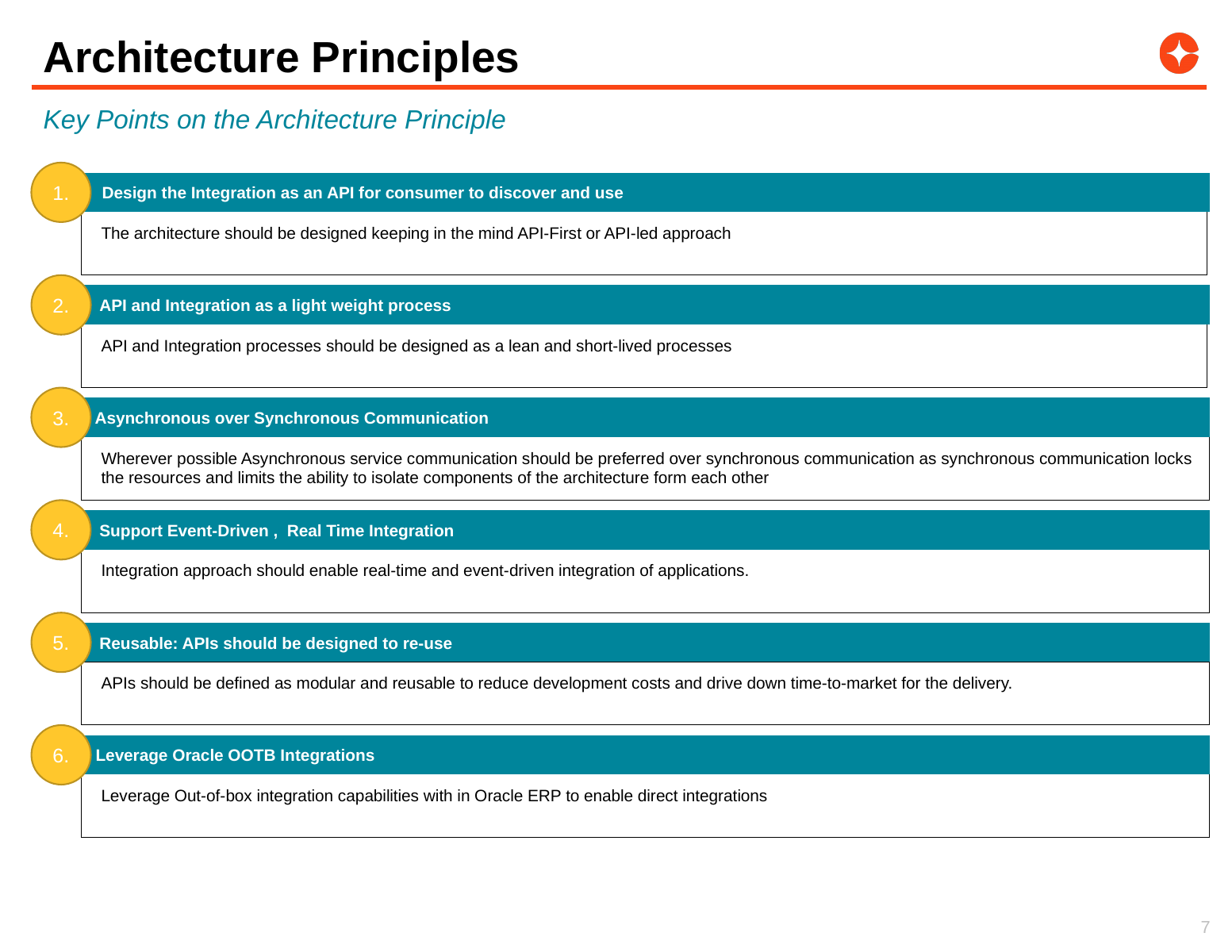

# Architecture Principles
Key Points on the Architecture Principle
1.
D    Design the Integration as an API for consumer to discover and use

The architecture should be designed keeping in the mind API-First or API-led approach
2.
      API and Integration as a light weight process

API and Integration processes should be designed as a lean and short-lived processes
3.
     Asynchronous over Synchronous Communication

Wherever possible Asynchronous service communication should be preferred over synchronous communication as synchronous communication locks the resources and limits the ability to isolate components of the architecture form each other
4.
      Support Event-Driven ,  Real Time Integration

Integration approach should enable real-time and event-driven integration of applications.
5.
      Reusable: APIs should be designed to re-use

APIs should be defined as modular and reusable to reduce development costs and drive down time-to-market for the delivery.
6.
L   Leverage Oracle OOTB Integrations

Leverage Out-of-box integration capabilities with in Oracle ERP to enable direct integrations

7